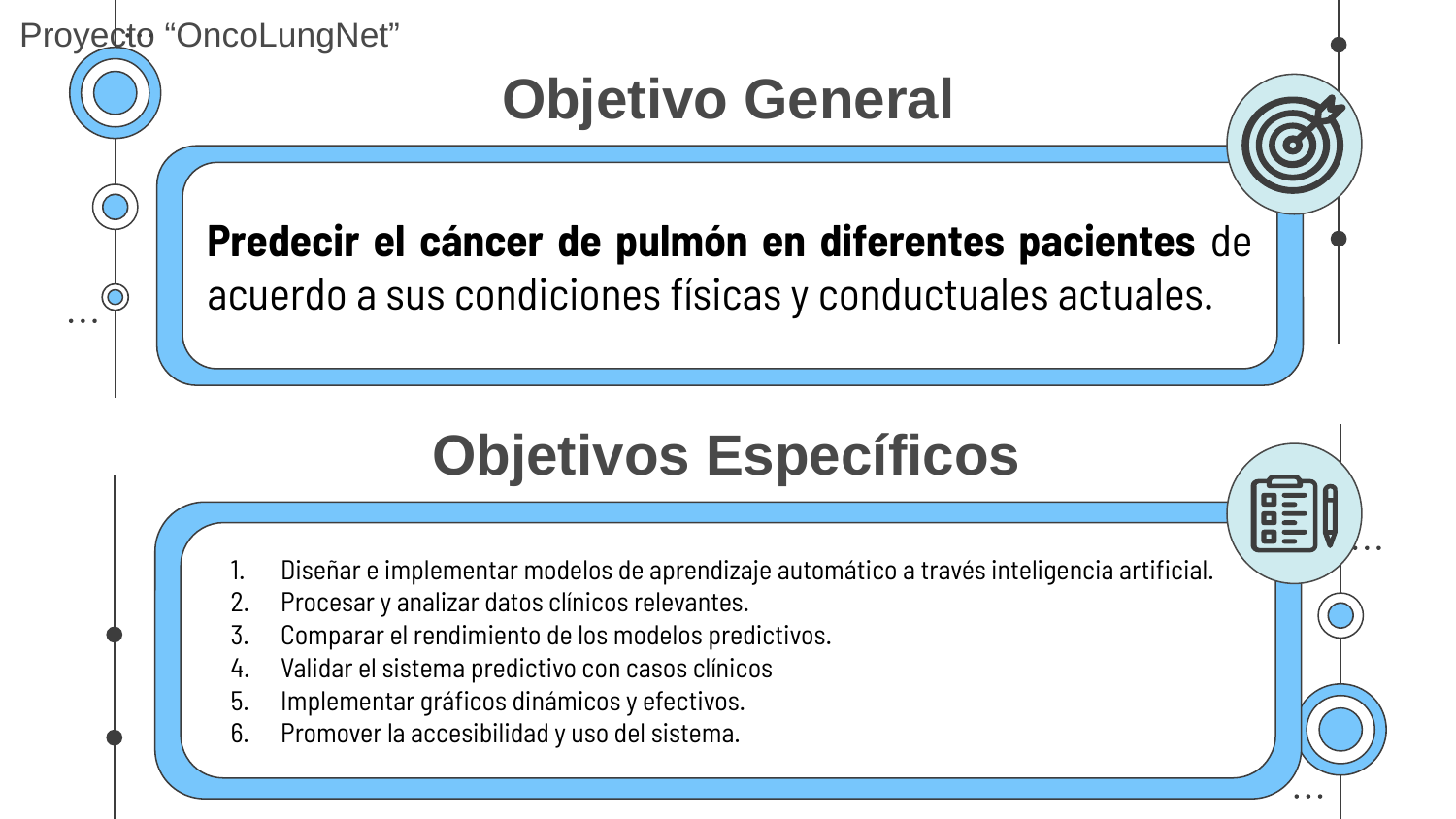

# Objetivo General

Predecir el cáncer de pulmón en diferentes pacientes de acuerdo a sus condiciones físicas y conductuales actuales.
Objetivos Específicos

Diseñar e implementar modelos de aprendizaje automático a través inteligencia artificial.
Procesar y analizar datos clínicos relevantes.
Comparar el rendimiento de los modelos predictivos.
Validar el sistema predictivo con casos clínicos
Implementar gráficos dinámicos y efectivos.
Promover la accesibilidad y uso del sistema.